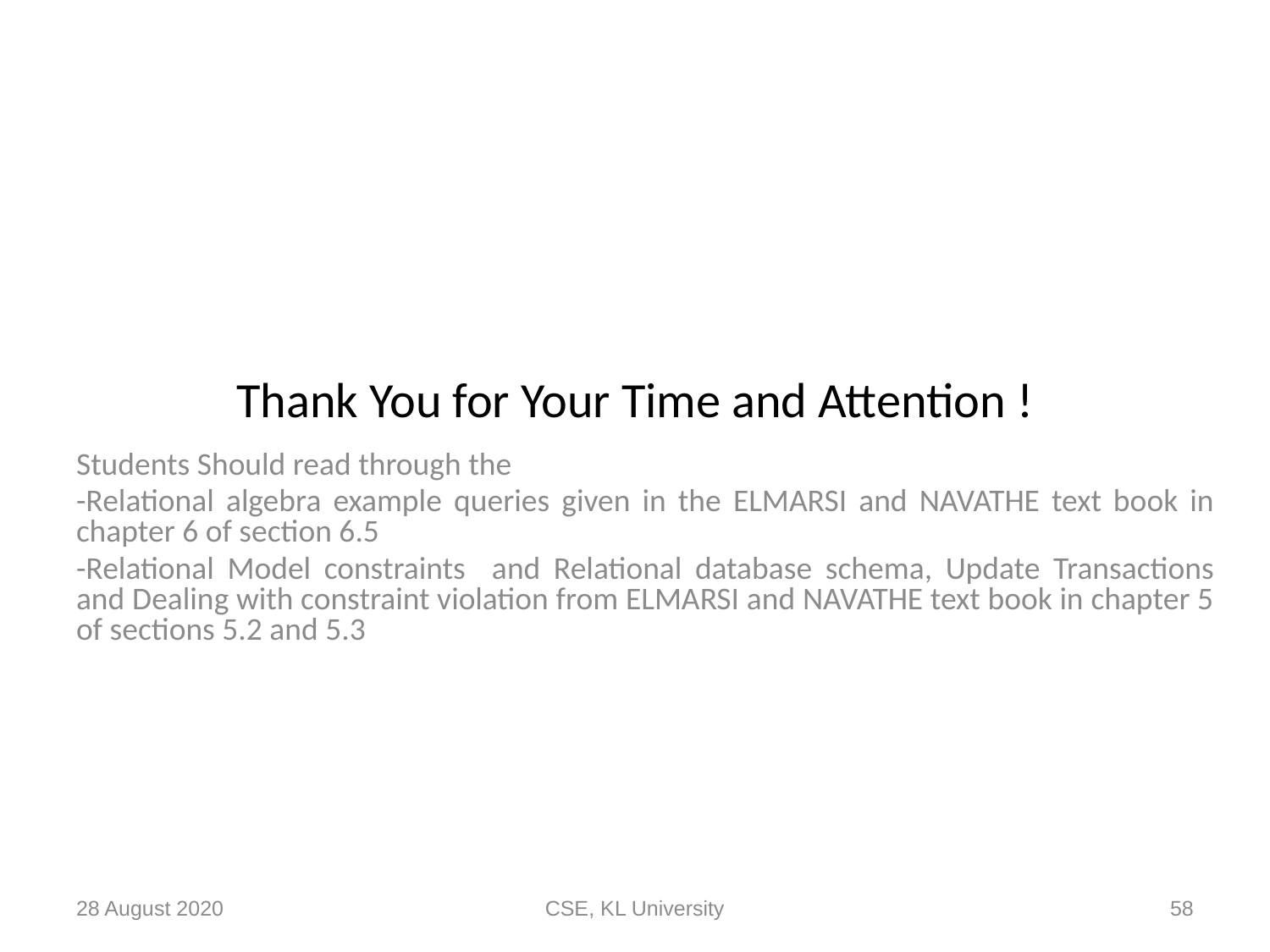

# Thank You for Your Time and Attention !
Students Should read through the
-Relational algebra example queries given in the ELMARSI and NAVATHE text book in chapter 6 of section 6.5
-Relational Model constraints  and Relational database schema, Update Transactions and Dealing with constraint violation from ELMARSI and NAVATHE text book in chapter 5 of sections 5.2 and 5.3

28 August 2020
CSE, KL University
58